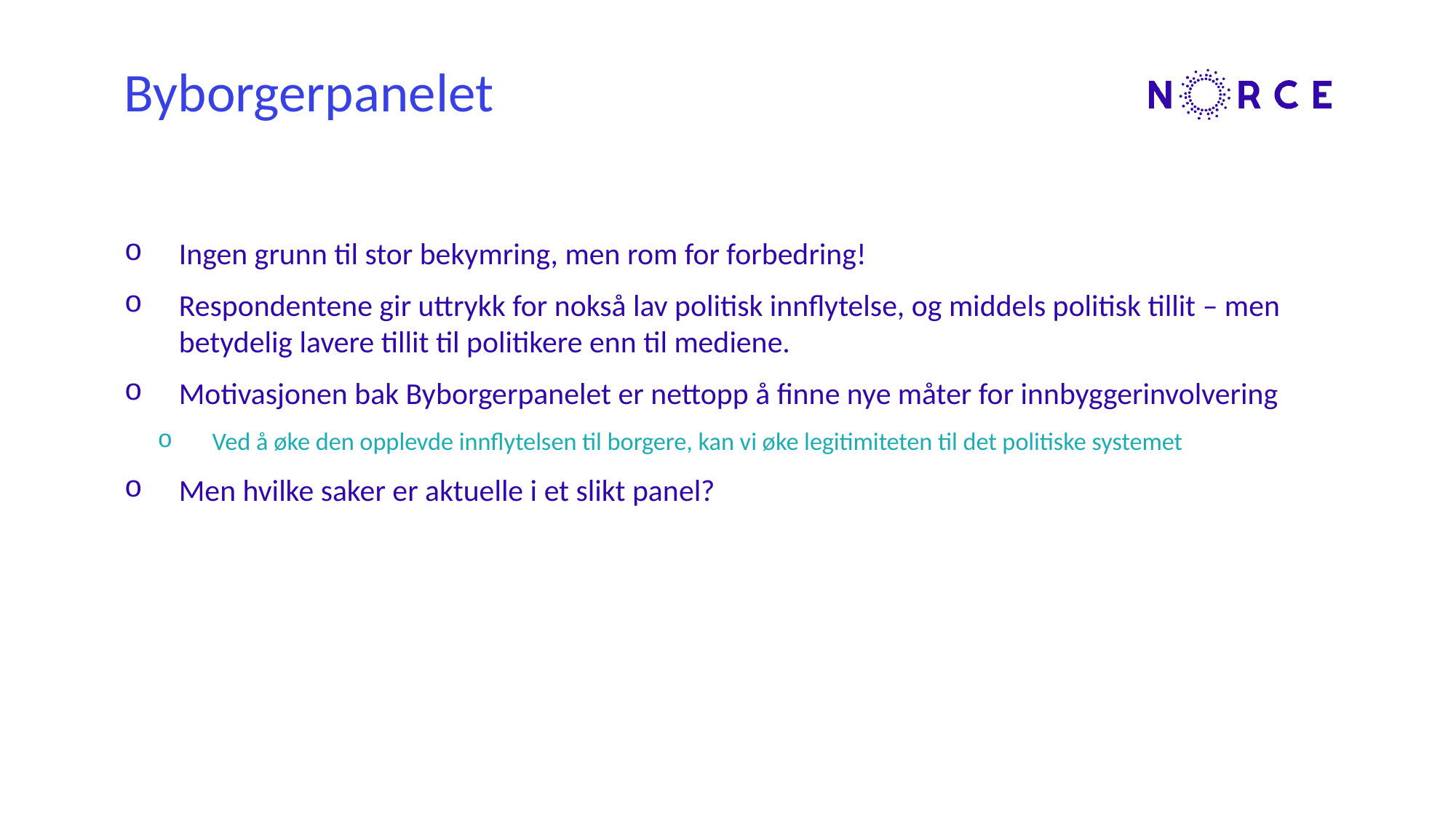

# Byborgerpanelet
Ingen grunn til stor bekymring, men rom for forbedring!
Respondentene gir uttrykk for nokså lav politisk innflytelse, og middels politisk tillit – men betydelig lavere tillit til politikere enn til mediene.
Motivasjonen bak Byborgerpanelet er nettopp å finne nye måter for innbyggerinvolvering
Ved å øke den opplevde innflytelsen til borgere, kan vi øke legitimiteten til det politiske systemet
Men hvilke saker er aktuelle i et slikt panel?